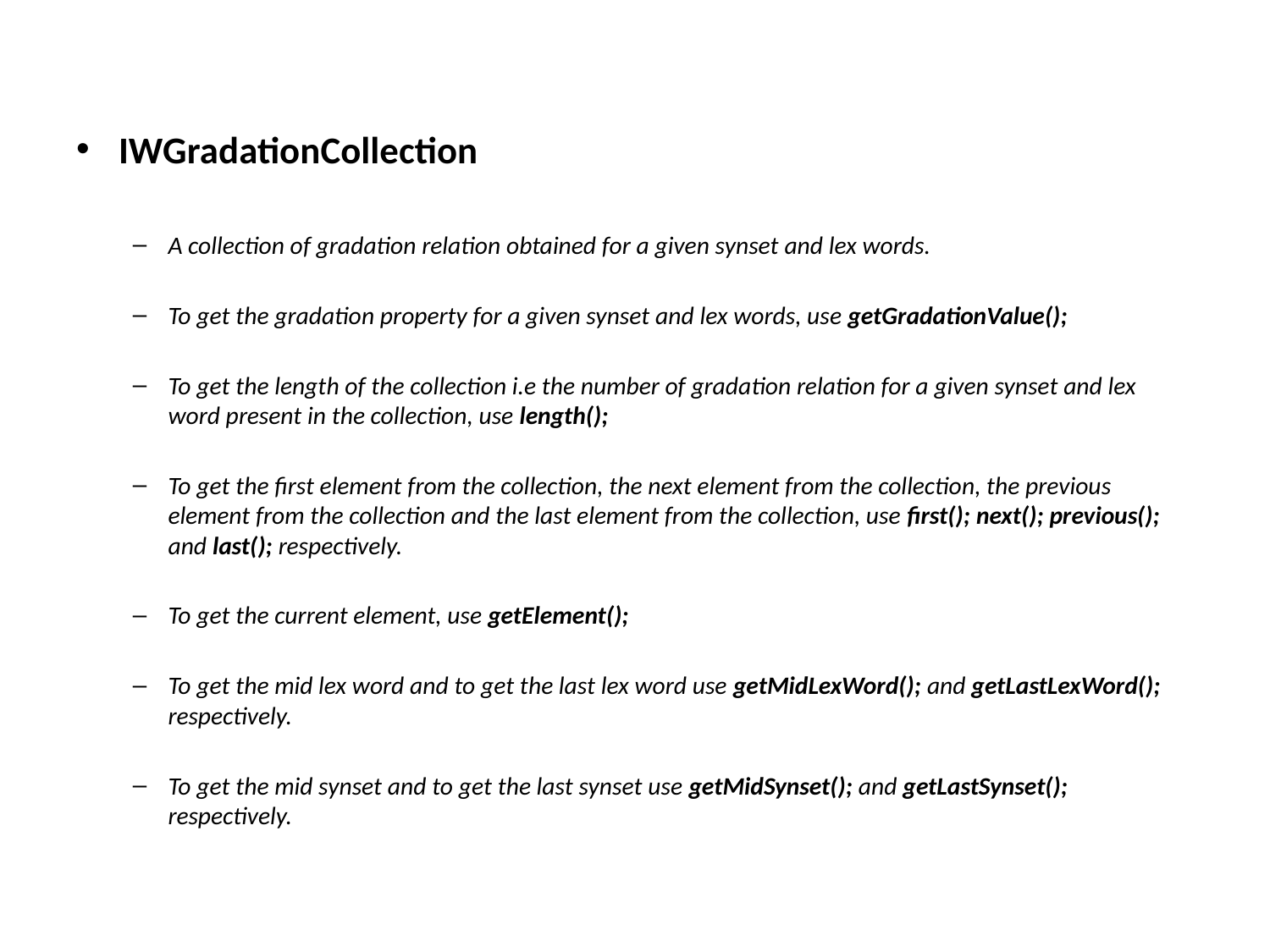

#
IWGradationCollection

A collection of gradation relation obtained for a given synset and lex words.

To get the gradation property for a given synset and lex words, use getGradationValue();

To get the length of the collection i.e the number of gradation relation for a given synset and lex word present in the collection, use length();

To get the first element from the collection, the next element from the collection, the previous element from the collection and the last element from the collection, use first(); next(); previous(); and last(); respectively.

To get the current element, use getElement();

To get the mid lex word and to get the last lex word use getMidLexWord(); and getLastLexWord(); respectively.

To get the mid synset and to get the last synset use getMidSynset(); and getLastSynset(); respectively.